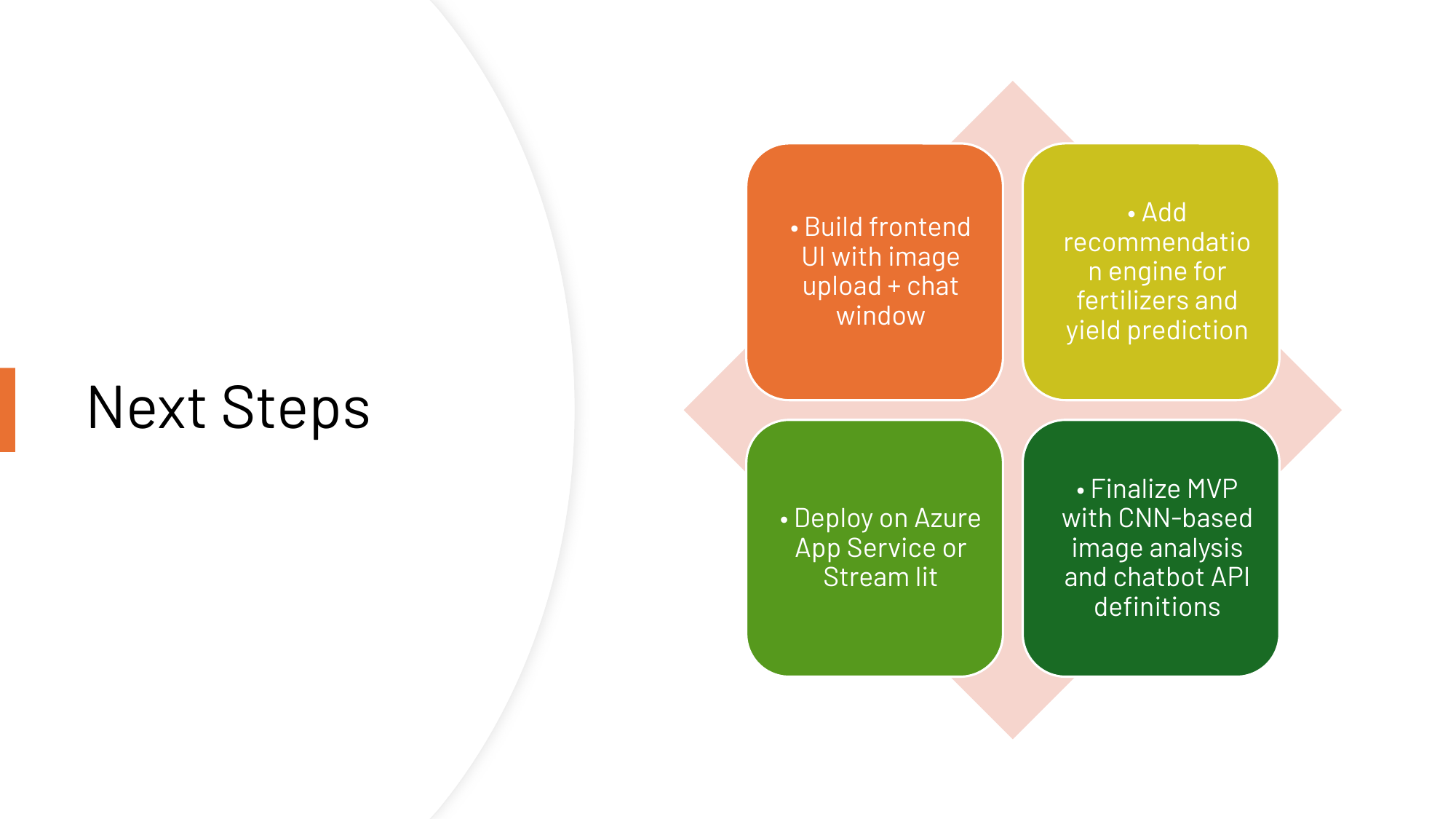

• Build frontend UI with image upload + chat window
• Add recommendation engine for fertilizers and yield prediction
• Deploy on Azure App Service or Stream lit
• Finalize MVP with CNN-based image analysis and chatbot API definitions
# Next Steps